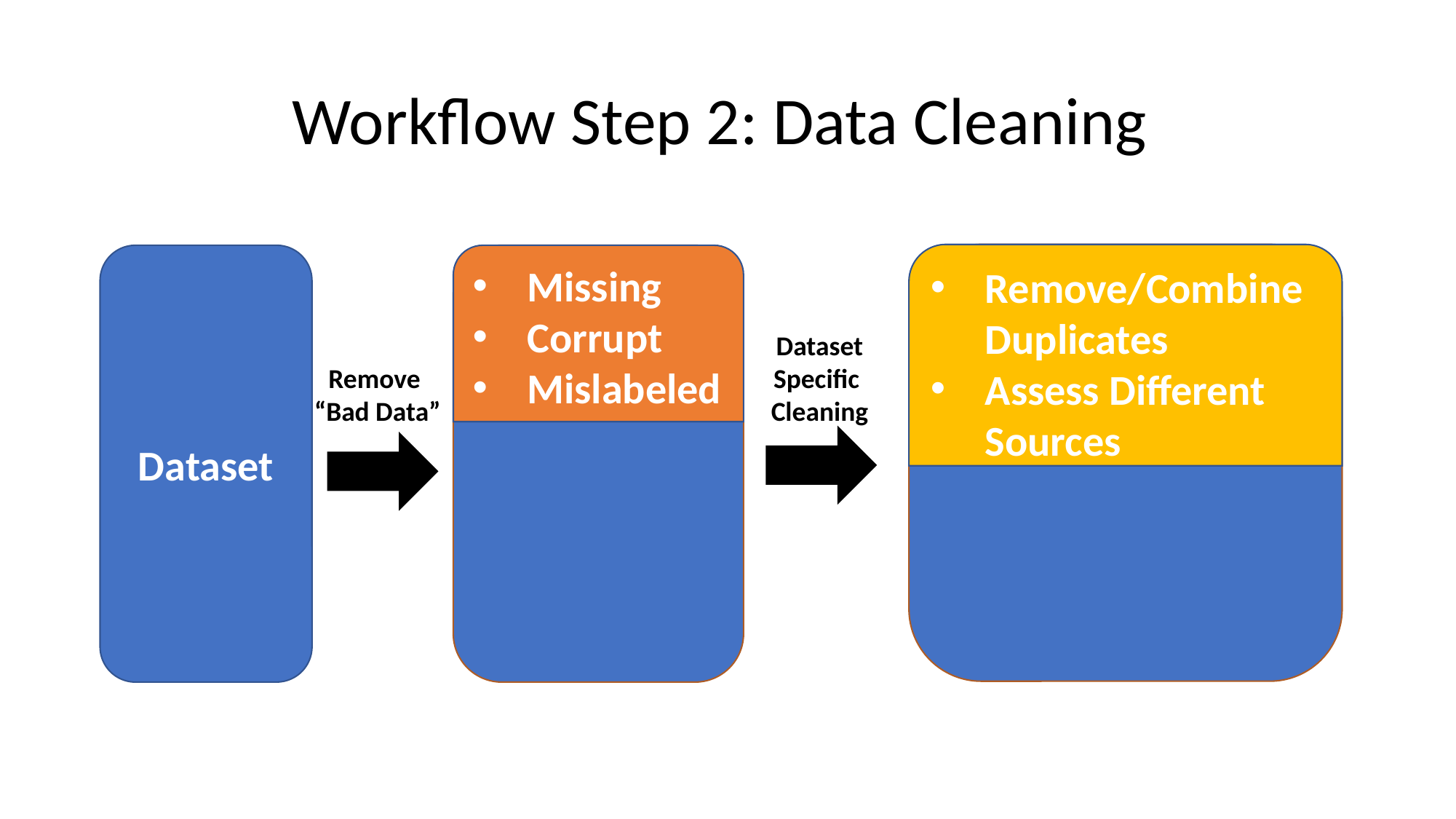

# Workflow Step 2: Data Cleaning

Remove/Combine Duplicates
Assess Different Sources

Dataset
Missing
Corrupt
Mislabeled

Dataset
Specific
Cleaning
Remove
“Bad Data”